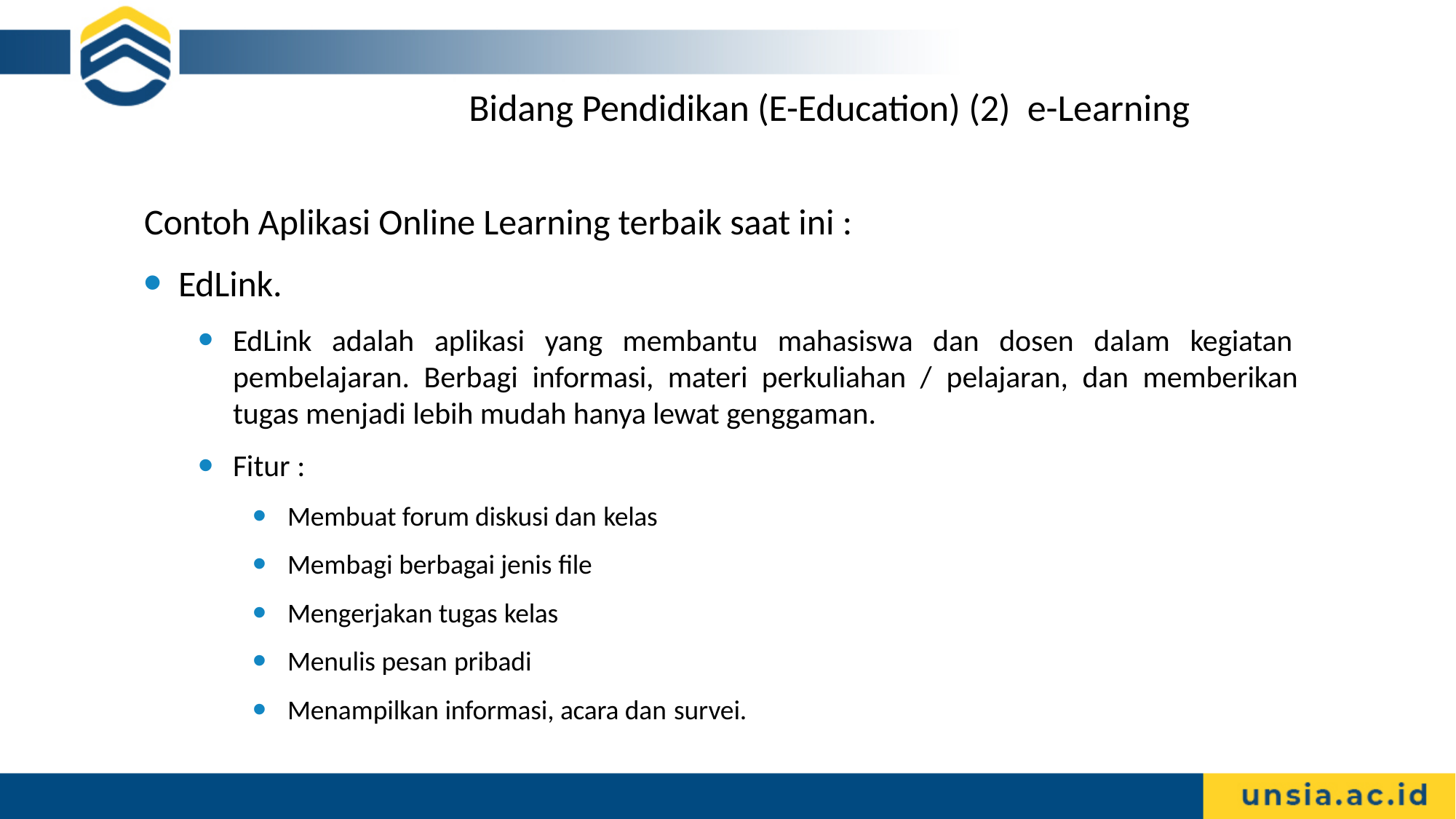

# Bidang Pendidikan (E-Education) (2)  e-Learning
Contoh Aplikasi Online Learning terbaik saat ini :
EdLink.
EdLink adalah aplikasi yang membantu mahasiswa dan dosen dalam kegiatan  pembelajaran. Berbagi informasi, materi perkuliahan / pelajaran, dan memberikan  tugas menjadi lebih mudah hanya lewat genggaman.
Fitur :
Membuat forum diskusi dan kelas
Membagi berbagai jenis file
Mengerjakan tugas kelas
Menulis pesan pribadi
Menampilkan informasi, acara dan survei.